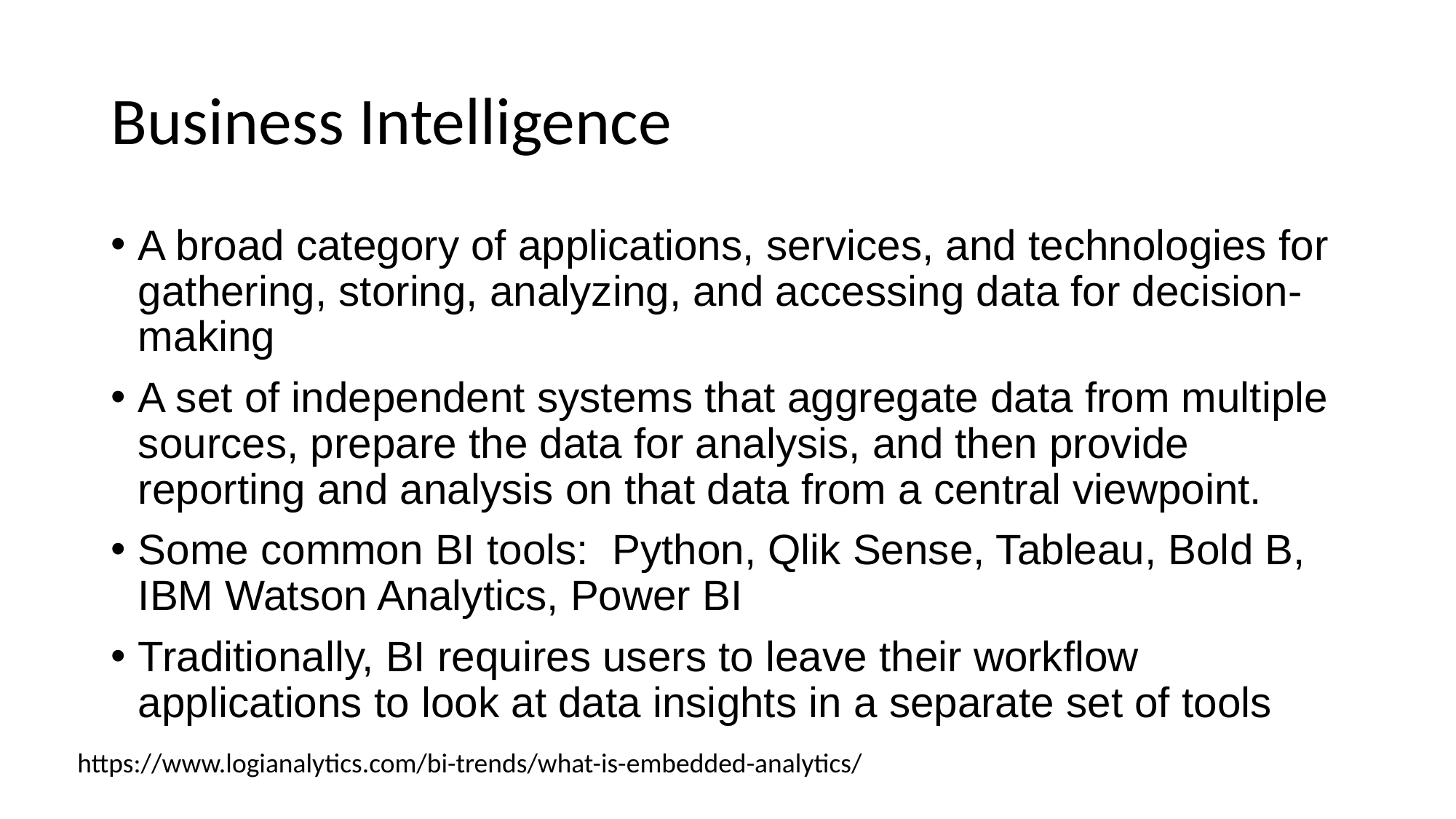

# Business Intelligence
A broad category of applications, services, and technologies for gathering, storing, analyzing, and accessing data for decision-making
A set of independent systems that aggregate data from multiple sources, prepare the data for analysis, and then provide reporting and analysis on that data from a central viewpoint.
Some common BI tools:  Python, Qlik Sense, Tableau, Bold B, IBM Watson Analytics, Power BI
Traditionally, BI requires users to leave their workflow applications to look at data insights in a separate set of tools

https://www.logianalytics.com/bi-trends/what-is-embedded-analytics/